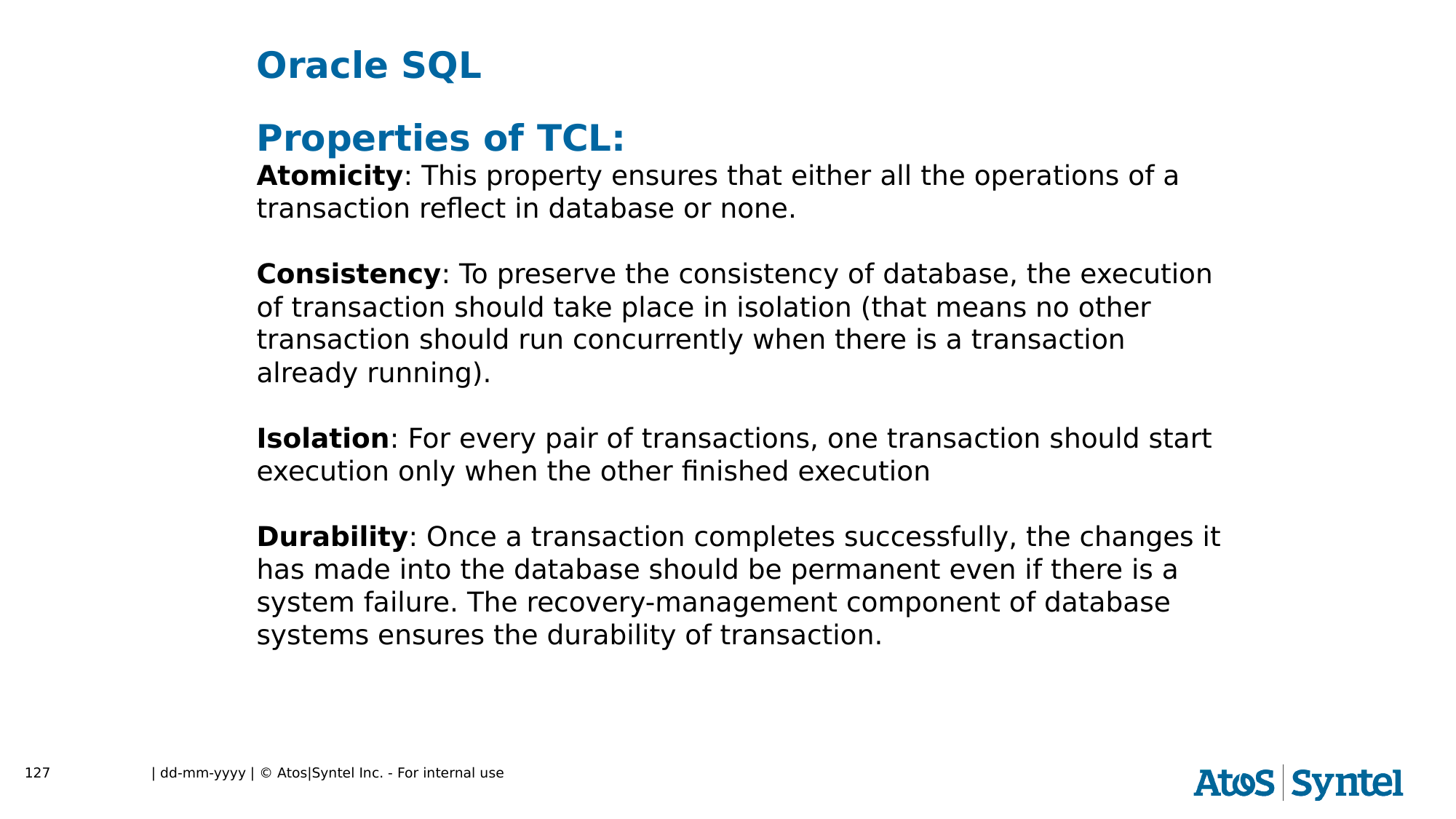

Oracle SQL
Properties of TCL:
Atomicity: This property ensures that either all the operations of a transaction reflect in database or none.

Consistency: To preserve the consistency of database, the execution of transaction should take place in isolation (that means no other transaction should run concurrently when there is a transaction already running).

Isolation: For every pair of transactions, one transaction should start execution only when the other finished execution

Durability: Once a transaction completes successfully, the changes it has made into the database should be permanent even if there is a system failure. The recovery-management component of database systems ensures the durability of transaction.